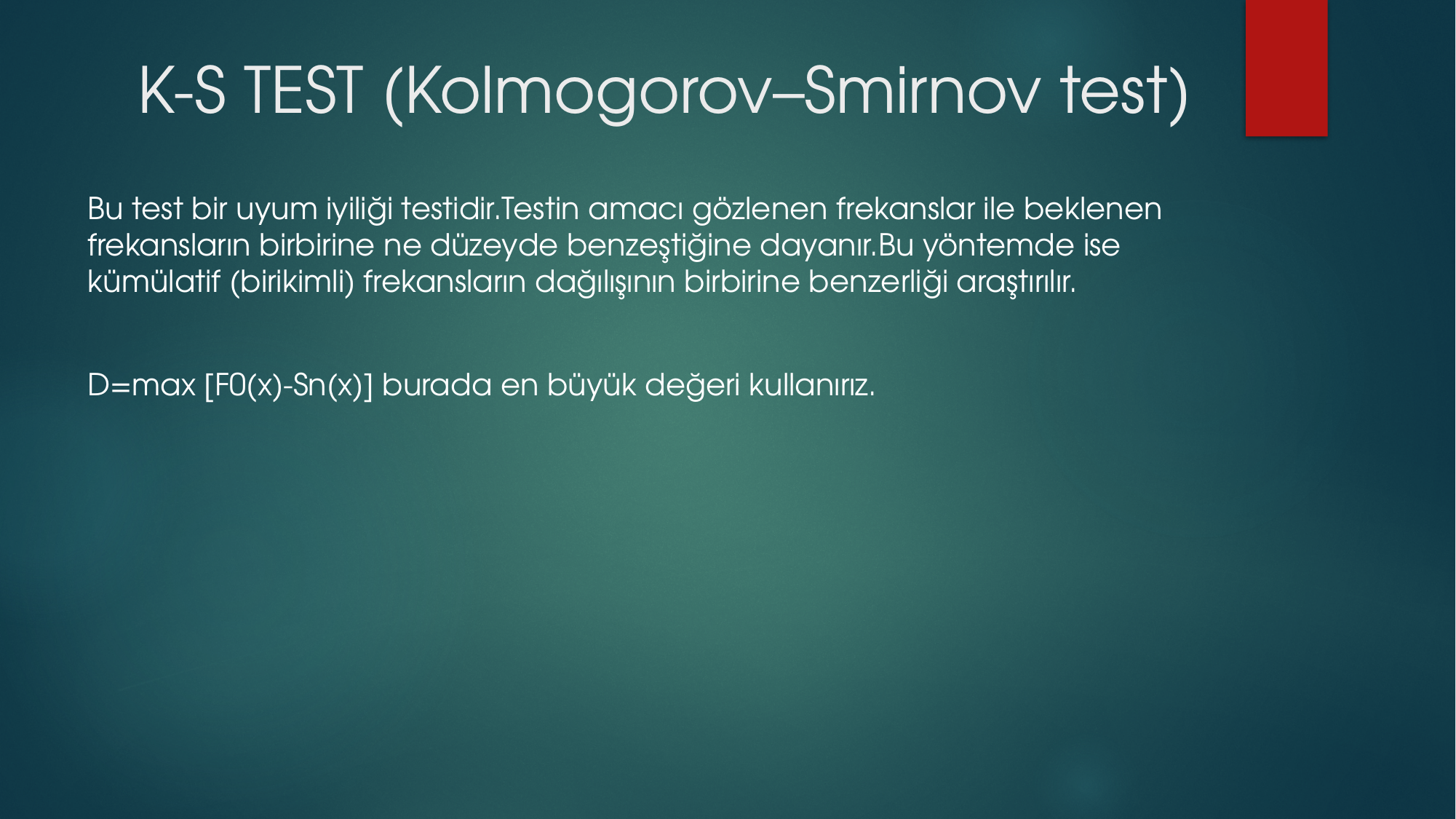

# K-S TEST (Kolmogorov–Smirnov test)
Bu test bir uyum iyiliği testidir.Testin amacı gözlenen frekanslar ile beklenen frekansların birbirine ne düzeyde benzeştiğine dayanır.Bu yöntemde ise kümülatif (birikimli) frekansların dağılışının birbirine benzerliği araştırılır.

D=max [F0(x)-Sn(x)] burada en büyük değeri kullanırız.